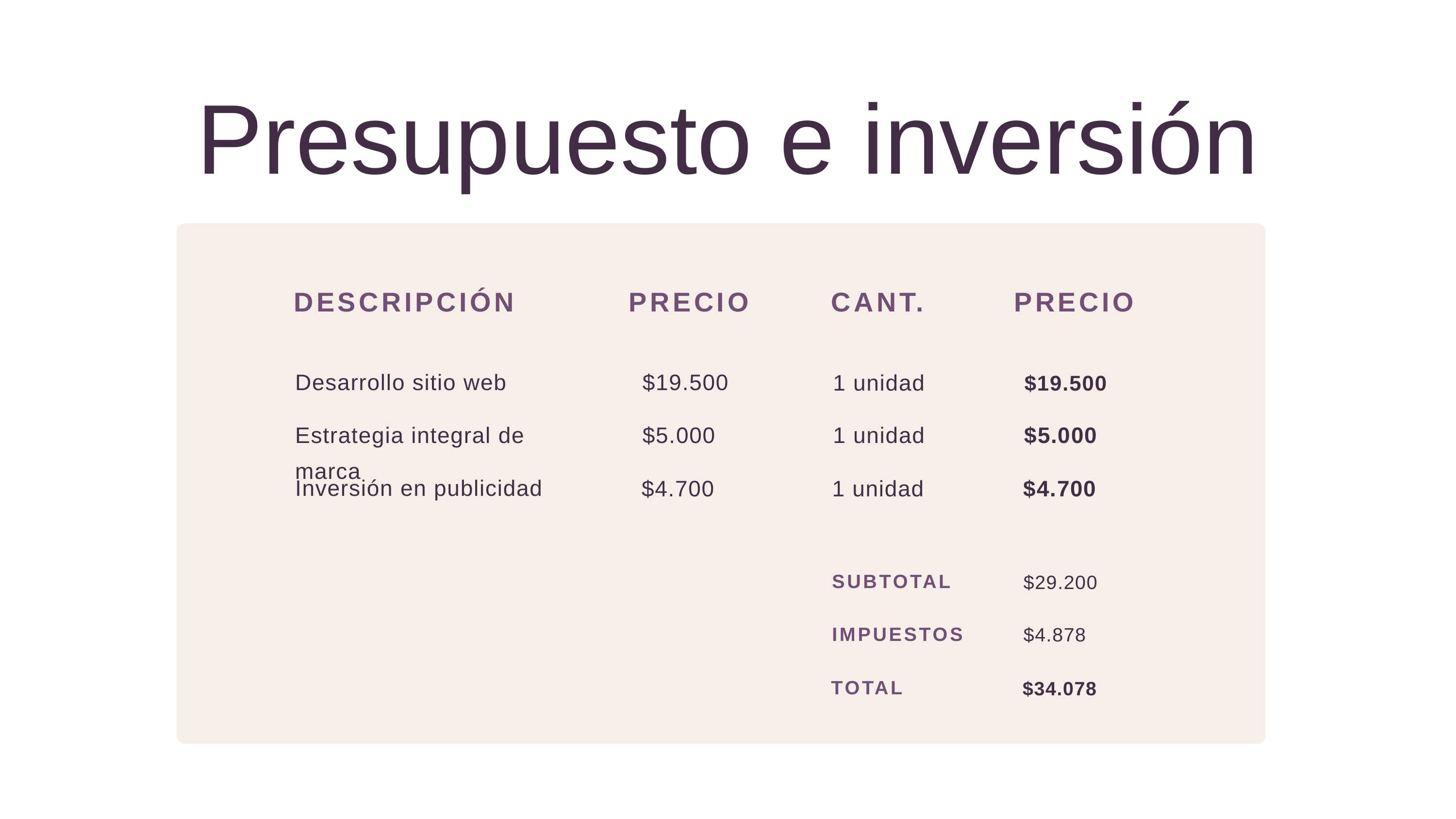

Presupuesto e inversión

DESCRIPCIÓN
PRECIO
CANT.
PRECIO
$19.500
Desarrollo sitio web
1 unidad
$19.500
$5.000
Estrategia integral de marca
$5.000
1 unidad
Inversión en publicidad
$4.700
$4.700
1 unidad

SUBTOTAL
$29.200
IMPUESTOS
$4.878
TOTAL
$34.078